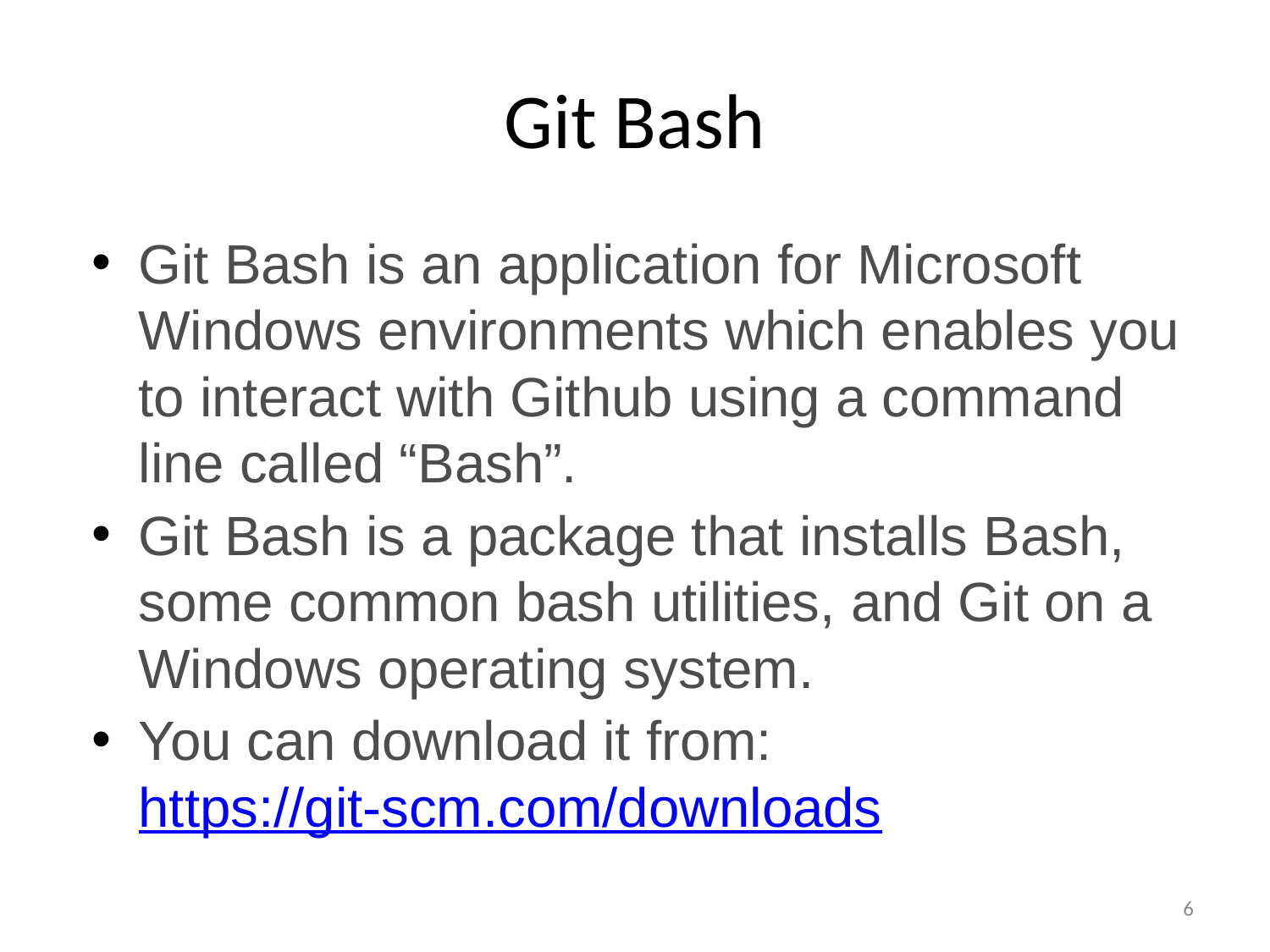

# Git Bash
Git Bash is an application for Microsoft Windows environments which enables you to interact with Github using a command line called “Bash”.
Git Bash is a package that installs Bash, some common bash utilities, and Git on a Windows operating system.
You can download it from: https://git-scm.com/downloads

6